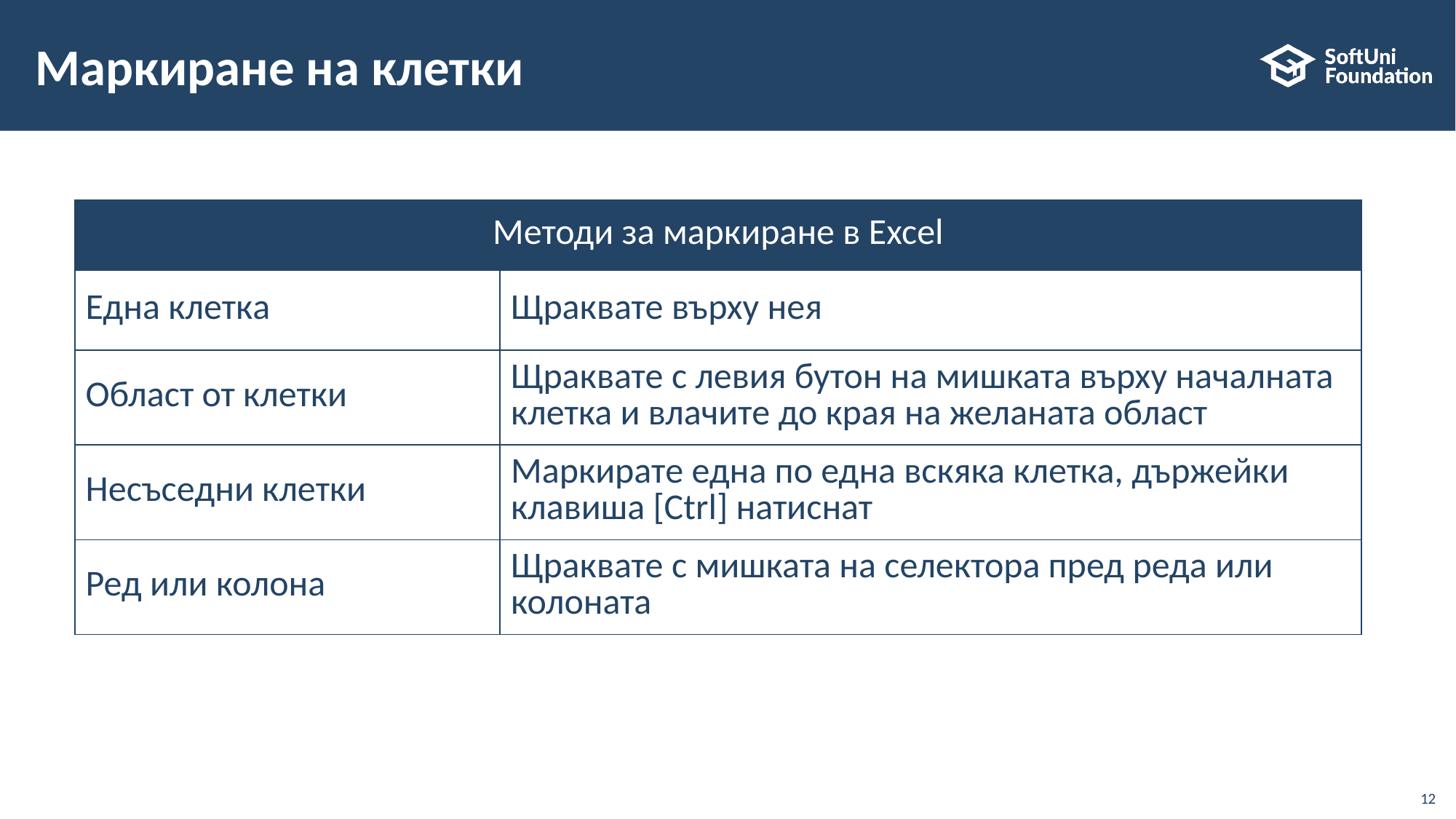

# Маркиране на клетки
| Методи за маркиране в Excel |  |
| --- | --- |
| Една клеткa | Щраквате върху нея |
| Област от клетки | Щраквате с левия бутон на мишката върху началната клетка и влачите до края на желаната област |
| Несъседни клетки | Маркирате една по една вскяка клетка, държейки клавиша [Ctrl] натиснат |
| Ред или колона | Щраквате с мишката на селектора пред реда или колоната |
12